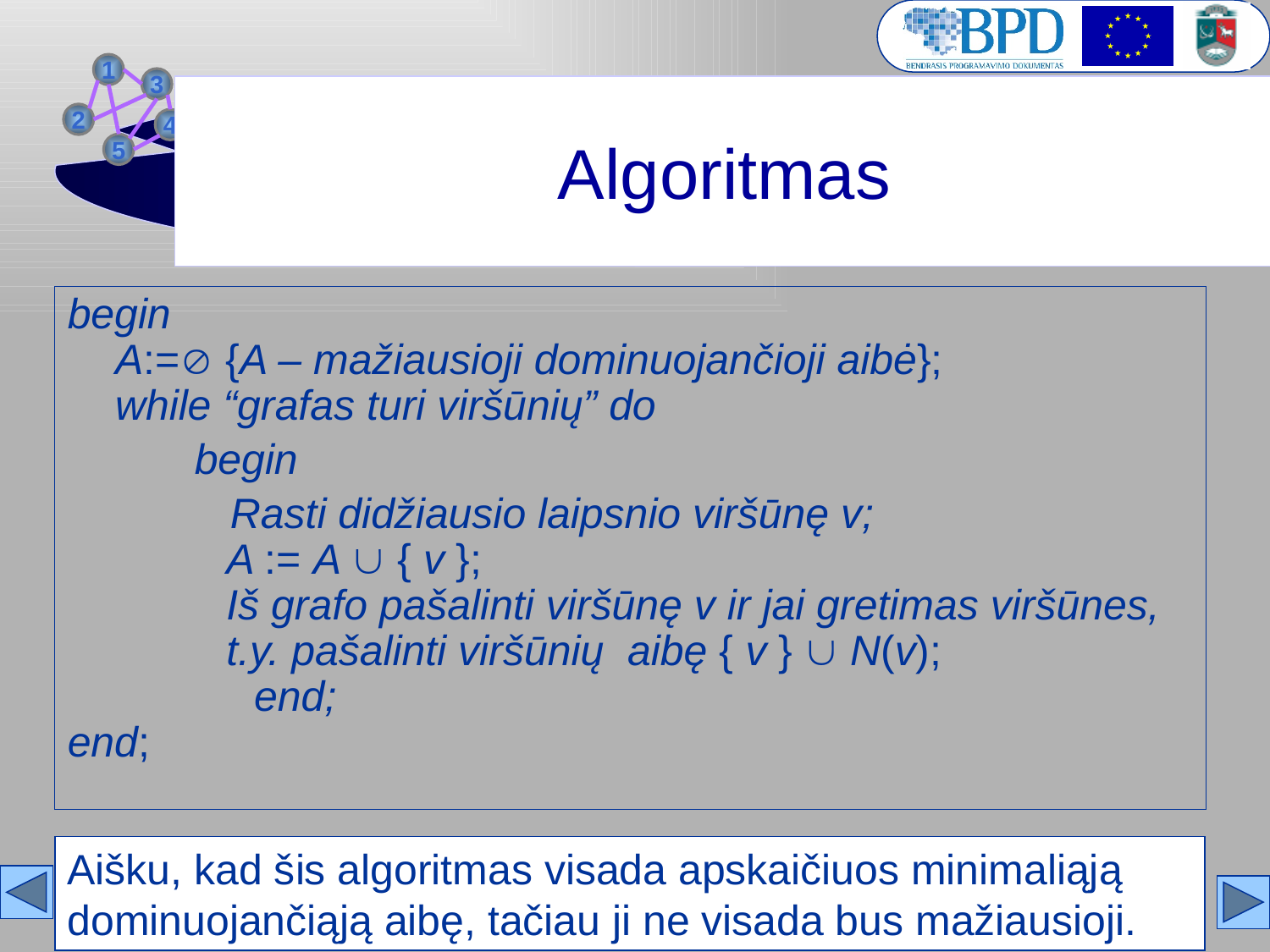

# Algoritmas
begin
A:=∅ {A – mažiausioji dominuojančioji aibė};
while “grafas turi viršūnių” do
begin
   Rasti didžiausio laipsnio viršūnę v;
A := A ∪ { v };
Iš grafo pašalinti viršūnę v ir jai gretimas viršūnes, t.y. pašalinti viršūnių  aibę { v } ∪ N(v);
   		 end;
end;
Aišku, kad šis algoritmas visada apskaičiuos minimaliąją dominuojančiąją aibę, tačiau ji ne visada bus mažiausioji.
33